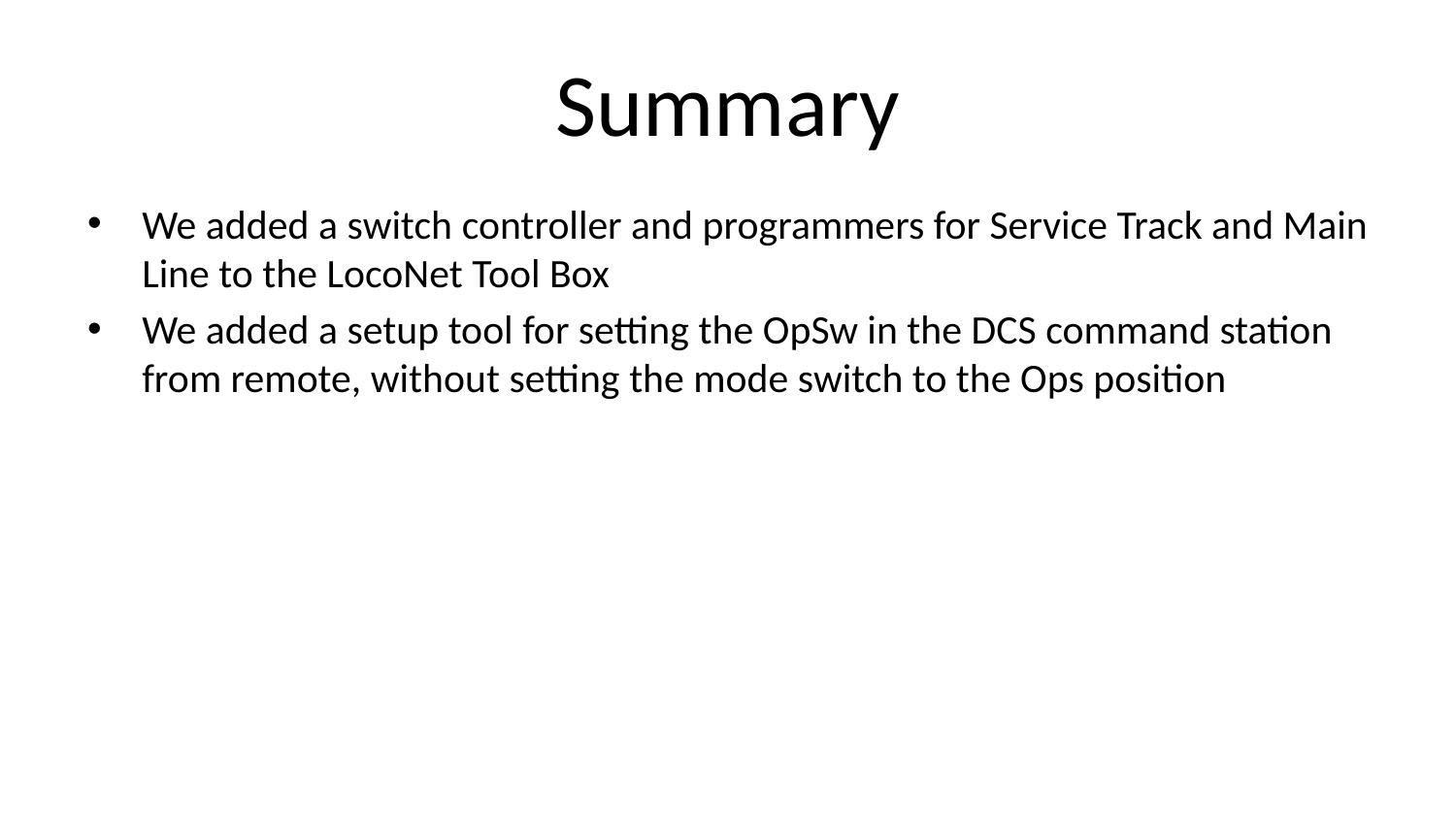

# Summary
We added a switch controller and programmers for Service Track and Main Line to the LocoNet Tool Box
We added a setup tool for setting the OpSw in the DCS command station from remote, without setting the mode switch to the Ops position